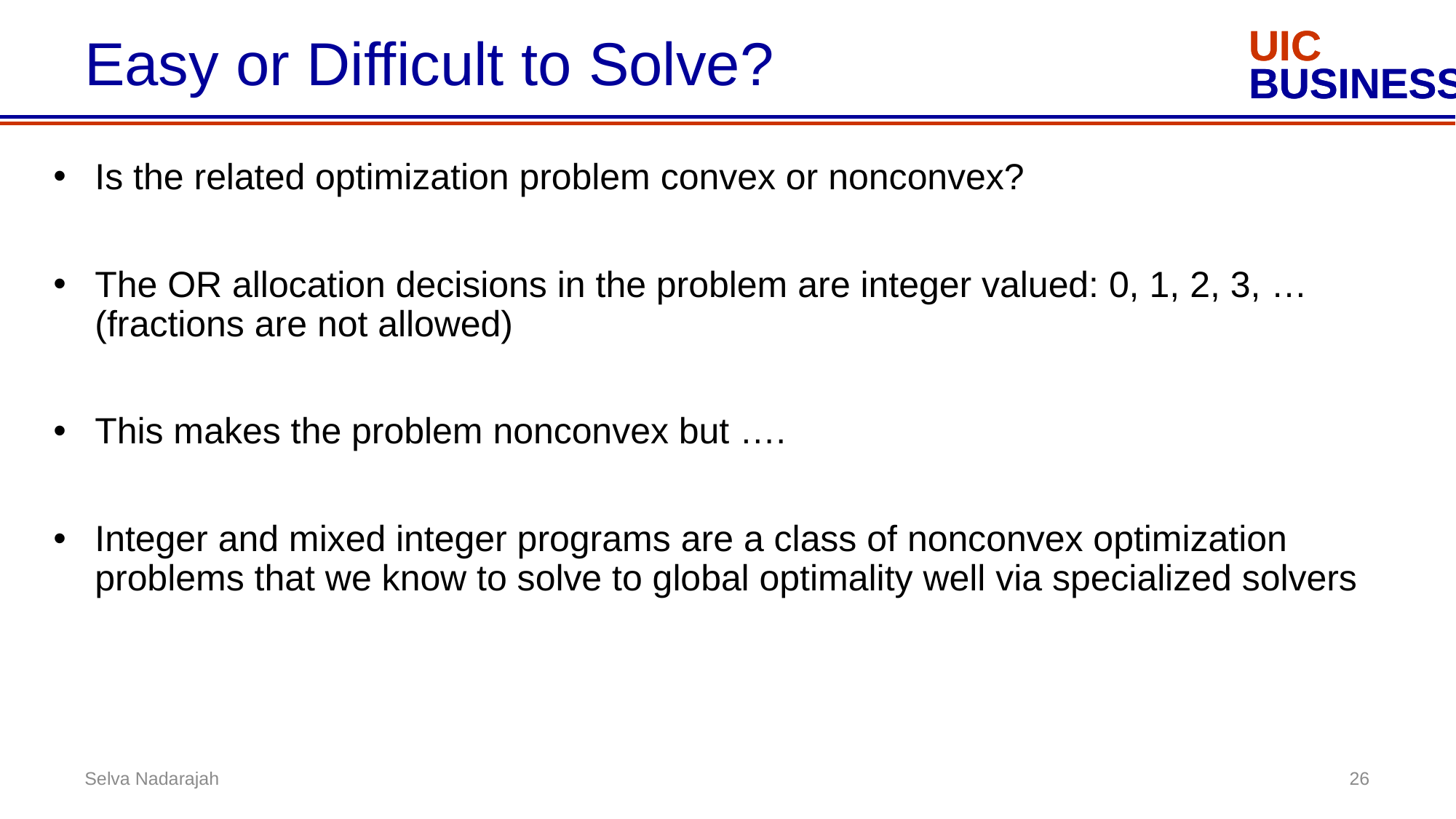

# Easy or Difficult to Solve?
Is the related optimization problem convex or nonconvex?

The OR allocation decisions in the problem are integer valued: 0, 1, 2, 3, … (fractions are not allowed)

This makes the problem nonconvex but ….

Integer and mixed integer programs are a class of nonconvex optimization problems that we know to solve to global optimality well via specialized solvers

26
Selva Nadarajah